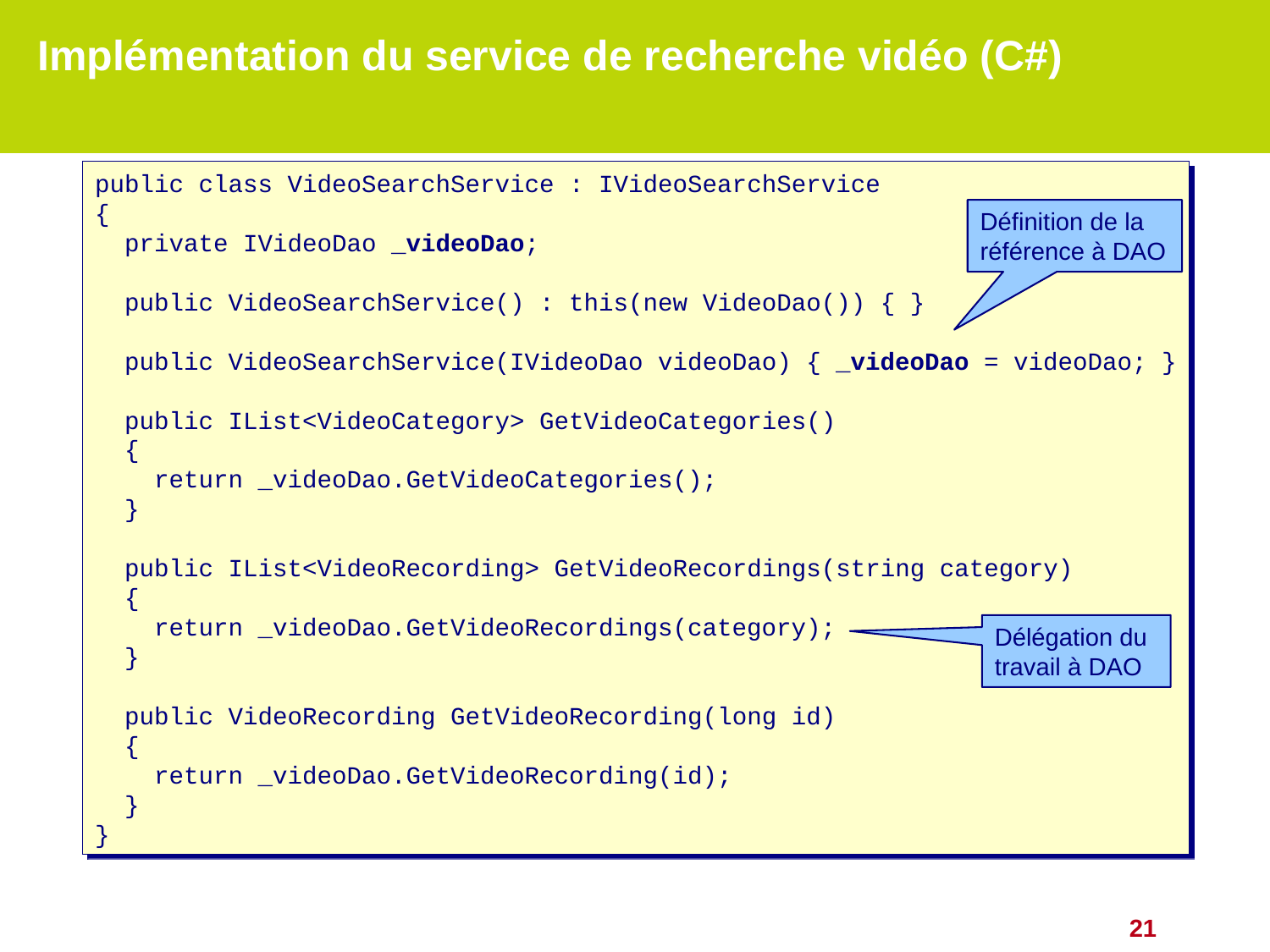

# Implémentation du service de recherche vidéo (C#)
public class VideoSearchService : IVideoSearchService
{
  private IVideoDao _videoDao;

  public VideoSearchService() : this(new VideoDao()) { }

  public VideoSearchService(IVideoDao videoDao) { _videoDao = videoDao; }

  public IList<VideoCategory> GetVideoCategories()
  {
    return _videoDao.GetVideoCategories();
  }

  public IList<VideoRecording> GetVideoRecordings(string category)
  {
    return _videoDao.GetVideoRecordings(category);
  }

  public VideoRecording GetVideoRecording(long id)
  {
    return _videoDao.GetVideoRecording(id);
  }
}
Définition de la référence à DAO
Délégation du travail à DAO